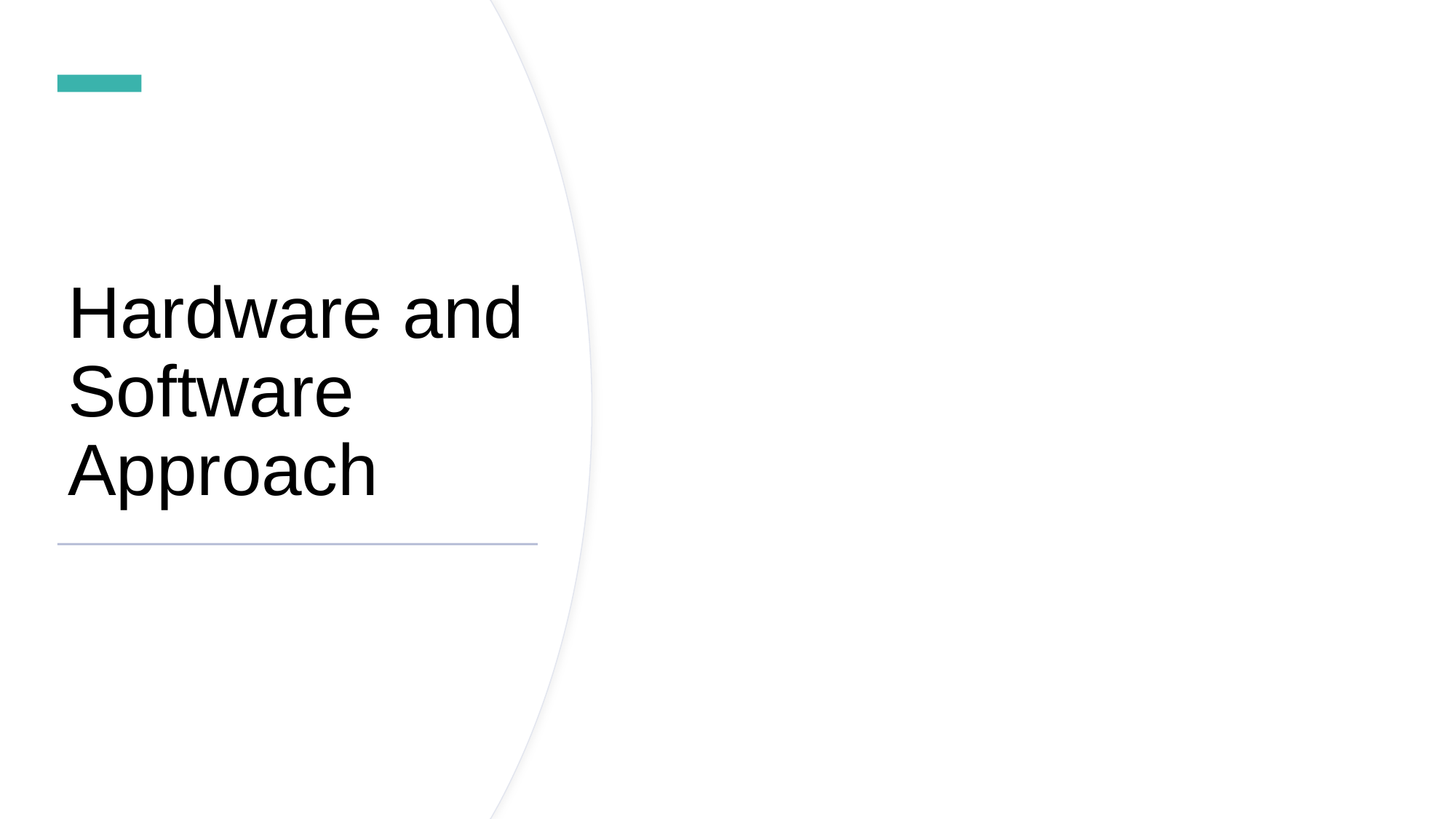

# Hardware and Software Approach

Dirk Thieme
5